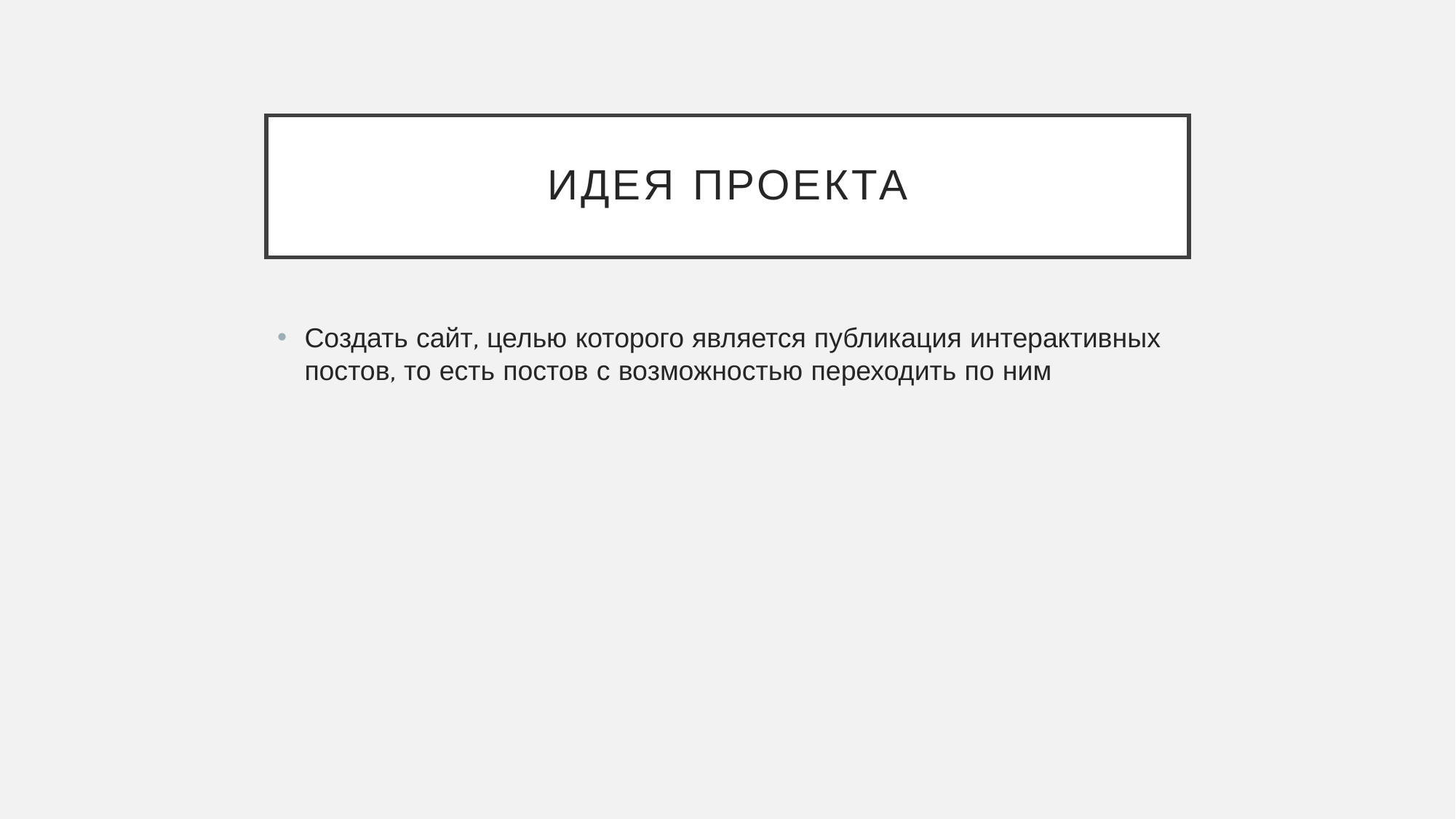

# Идея проекта
Создать сайт, целью которого является публикация интерактивных постов, то есть постов с возможностью переходить по ним